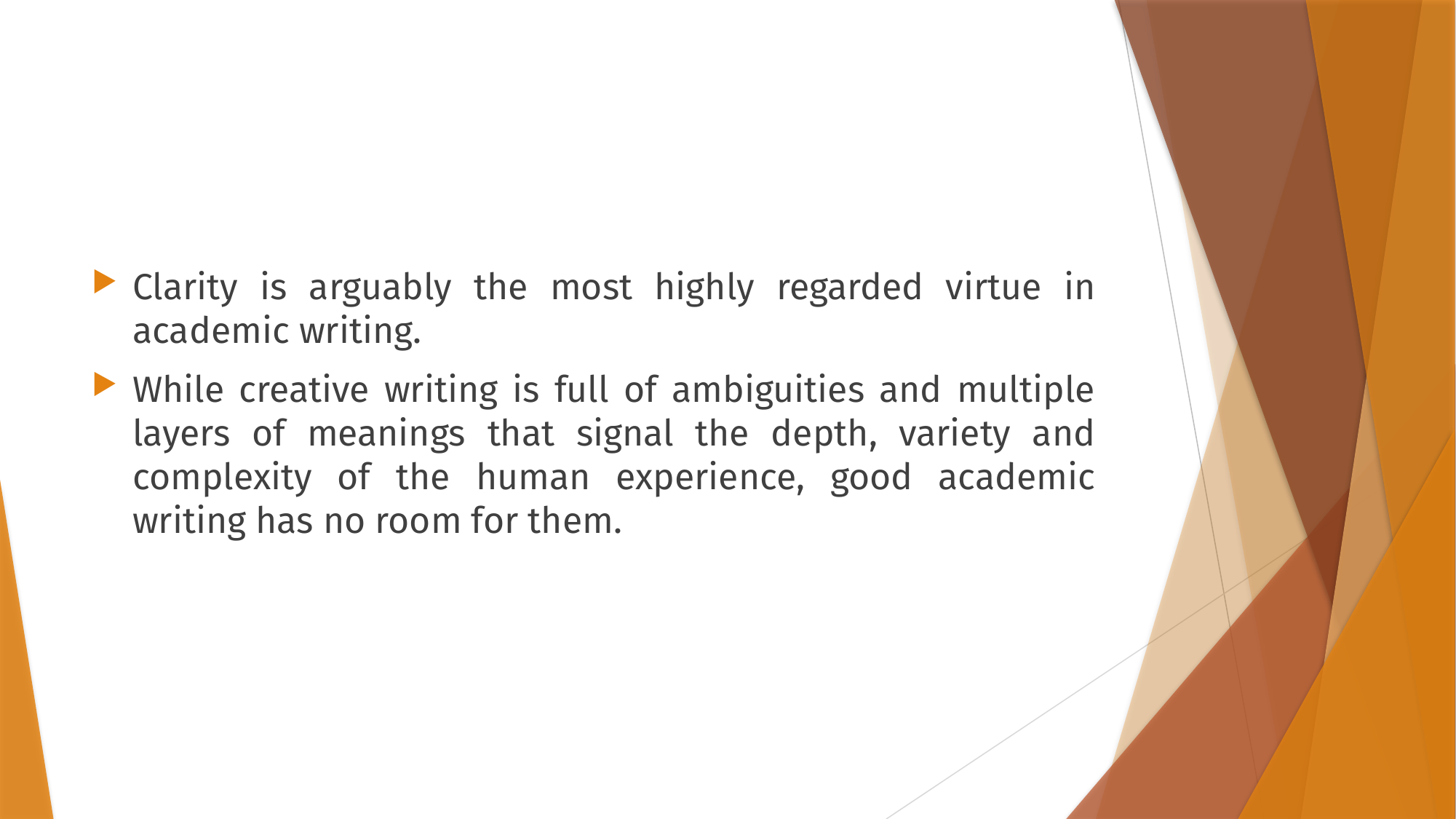

Clarity is arguably the most highly regarded virtue in academic writing.
While creative writing is full of ambiguities and multiple layers of meanings that signal the depth, variety and complexity of the human experience, good academic writing has no room for them.